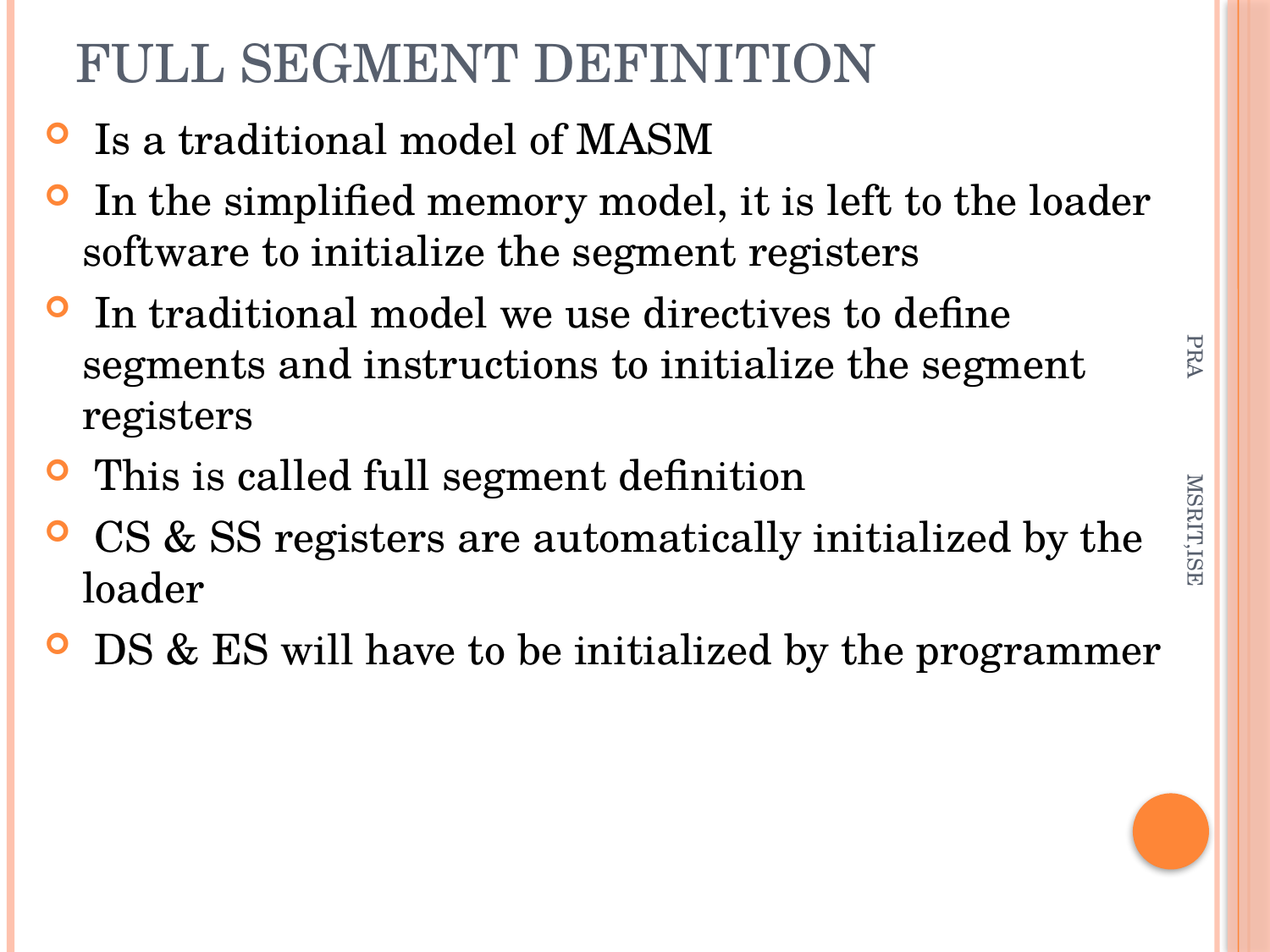

# Full Segment Definition
 Is a traditional model of MASM
 In the simplified memory model, it is left to the loader software to initialize the segment registers
 In traditional model we use directives to define segments and instructions to initialize the segment registers
 This is called full segment definition
 CS & SS registers are automatically initialized by the loader
 DS & ES will have to be initialized by the programmer
PRA                MSRIT,ISE